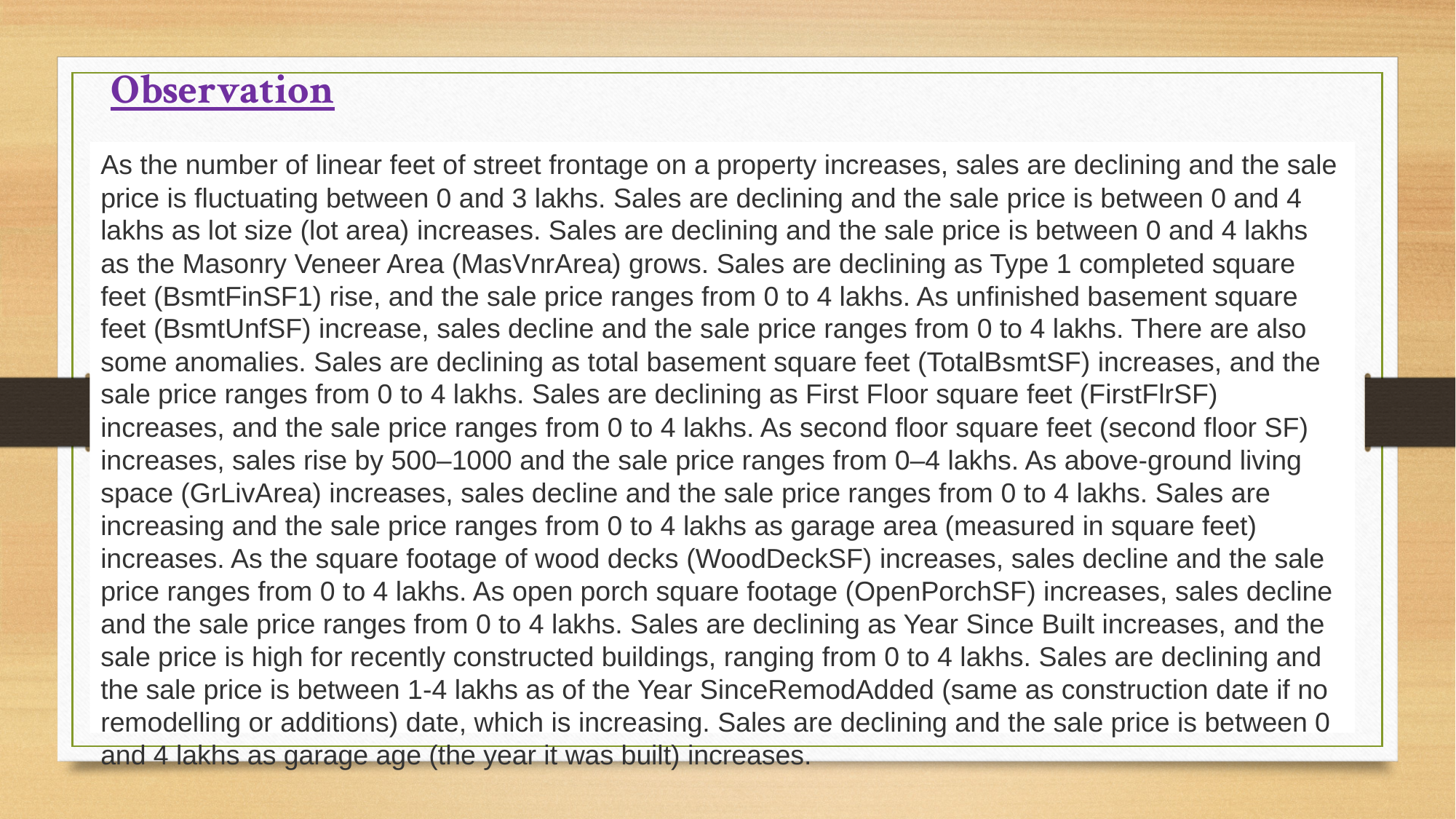

# Observation
As the number of linear feet of street frontage on a property increases, sales are declining and the sale price is fluctuating between 0 and 3 lakhs. Sales are declining and the sale price is between 0 and 4 lakhs as lot size (lot area) increases. Sales are declining and the sale price is between 0 and 4 lakhs as the Masonry Veneer Area (MasVnrArea) grows. Sales are declining as Type 1 completed square feet (BsmtFinSF1) rise, and the sale price ranges from 0 to 4 lakhs. As unfinished basement square feet (BsmtUnfSF) increase, sales decline and the sale price ranges from 0 to 4 lakhs. There are also some anomalies. Sales are declining as total basement square feet (TotalBsmtSF) increases, and the sale price ranges from 0 to 4 lakhs. Sales are declining as First Floor square feet (FirstFlrSF) increases, and the sale price ranges from 0 to 4 lakhs. As second floor square feet (second floor SF) increases, sales rise by 500–1000 and the sale price ranges from 0–4 lakhs. As above-ground living space (GrLivArea) increases, sales decline and the sale price ranges from 0 to 4 lakhs. Sales are increasing and the sale price ranges from 0 to 4 lakhs as garage area (measured in square feet) increases. As the square footage of wood decks (WoodDeckSF) increases, sales decline and the sale price ranges from 0 to 4 lakhs. As open porch square footage (OpenPorchSF) increases, sales decline and the sale price ranges from 0 to 4 lakhs. Sales are declining as Year Since Built increases, and the sale price is high for recently constructed buildings, ranging from 0 to 4 lakhs. Sales are declining and the sale price is between 1-4 lakhs as of the Year SinceRemodAdded (same as construction date if no remodelling or additions) date, which is increasing. Sales are declining and the sale price is between 0 and 4 lakhs as garage age (the year it was built) increases.